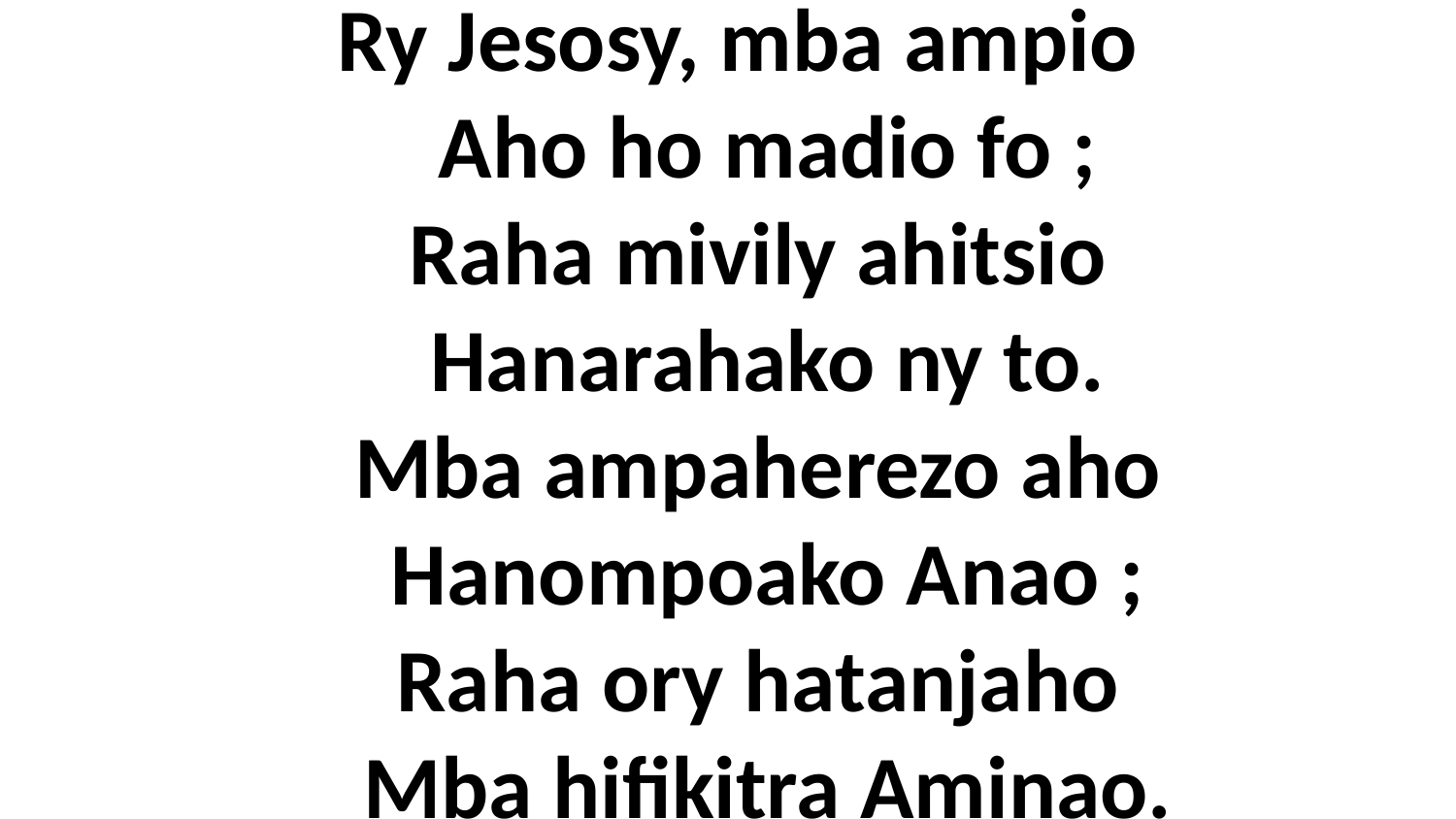

# Ry Jesosy, mba ampio Aho ho madio fo ; Raha mivily ahitsio Hanarahako ny to. Mba ampaherezo aho Hanompoako Anao ; Raha ory hatanjaho Mba hifikitra Aminao.